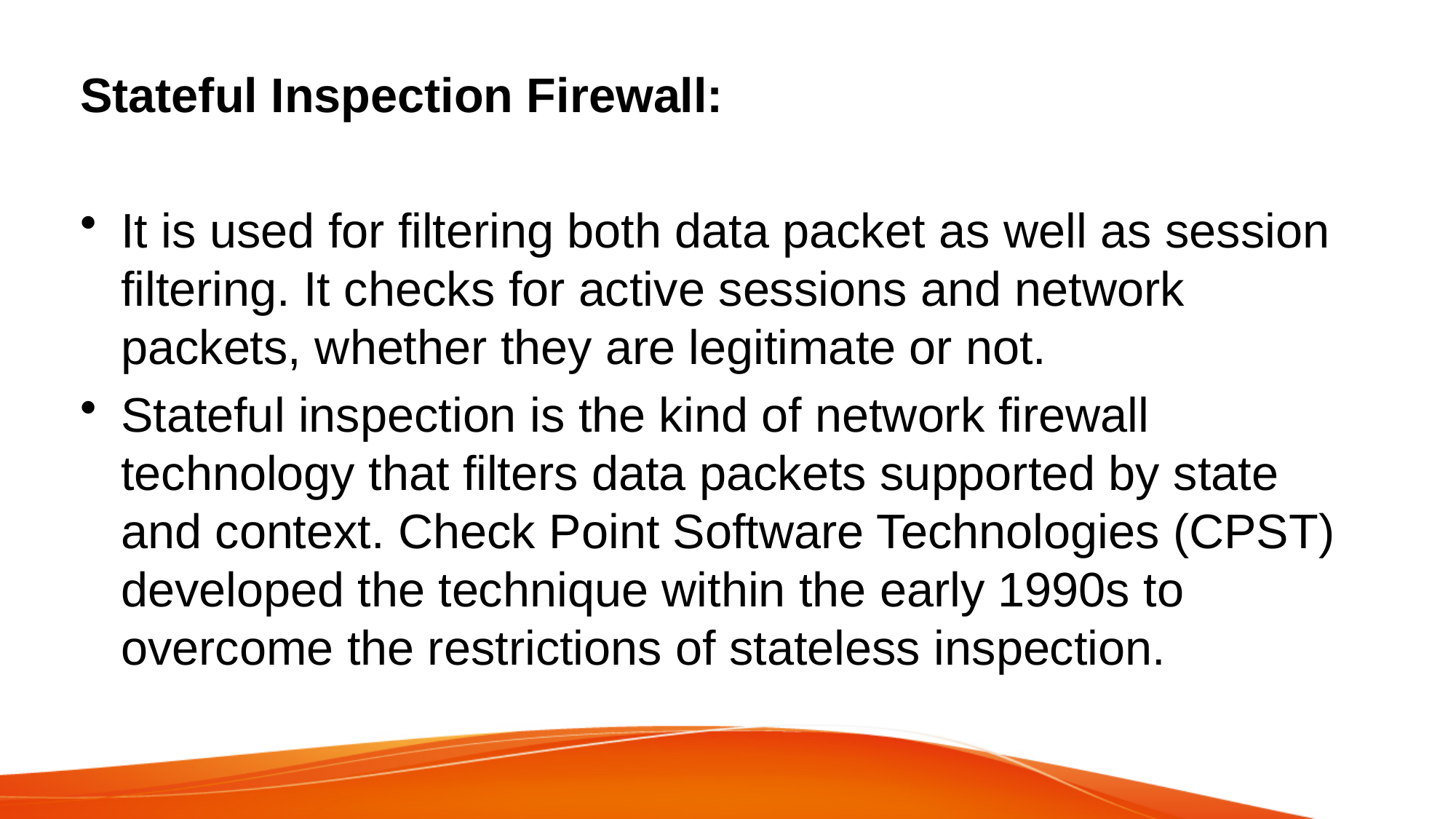

Stateful Inspection Firewall:

It is used for filtering both data packet as well as session filtering. It checks for active sessions and network packets, whether they are legitimate or not.
Stateful inspection is the kind of network firewall technology that filters data packets supported by state and context. Check Point Software Technologies (CPST) developed the technique within the early 1990s to overcome the restrictions of stateless inspection.